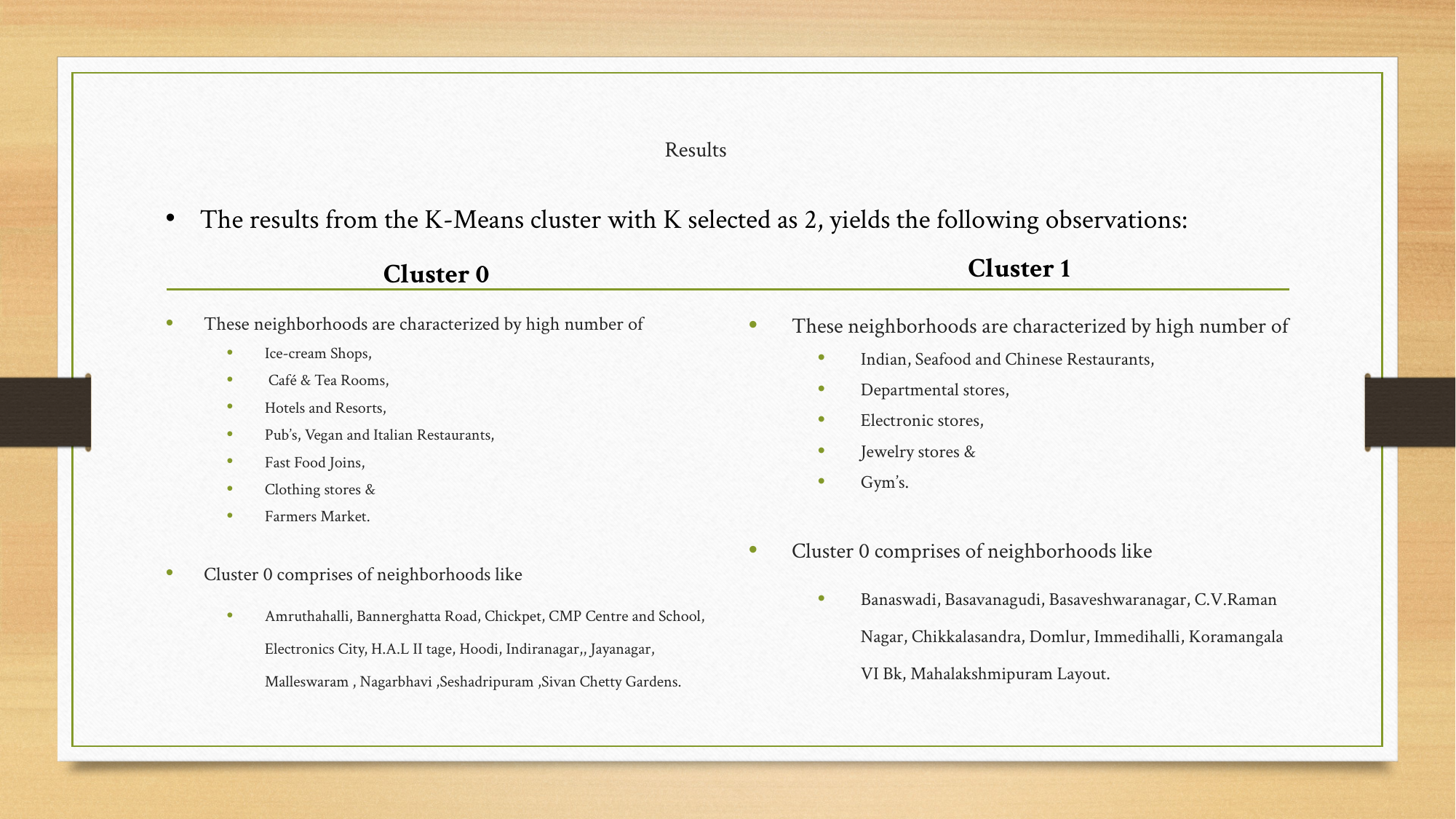

# Results
The results from the K-Means cluster with K selected as 2, yields the following observations:
Cluster 1
Cluster 0
These neighborhoods are characterized by high number of
Ice-cream Shops,
 Café & Tea Rooms,
Hotels and Resorts,
Pub’s, Vegan and Italian Restaurants,
Fast Food Joins,
Clothing stores &
Farmers Market.

Cluster 0 comprises of neighborhoods like
Amruthahalli, Bannerghatta Road, Chickpet, CMP Centre and School, Electronics City, H.A.L II tage, Hoodi, Indiranagar,, Jayanagar, Malleswaram , Nagarbhavi ,Seshadripuram ,Sivan Chetty Gardens.

These neighborhoods are characterized by high number of
Indian, Seafood and Chinese Restaurants,
Departmental stores,
Electronic stores,
Jewelry stores &
Gym’s.

Cluster 0 comprises of neighborhoods like
Banaswadi, Basavanagudi, Basaveshwaranagar, C.V.Raman Nagar, Chikkalasandra, Domlur, Immedihalli, Koramangala VI Bk, Mahalakshmipuram Layout.